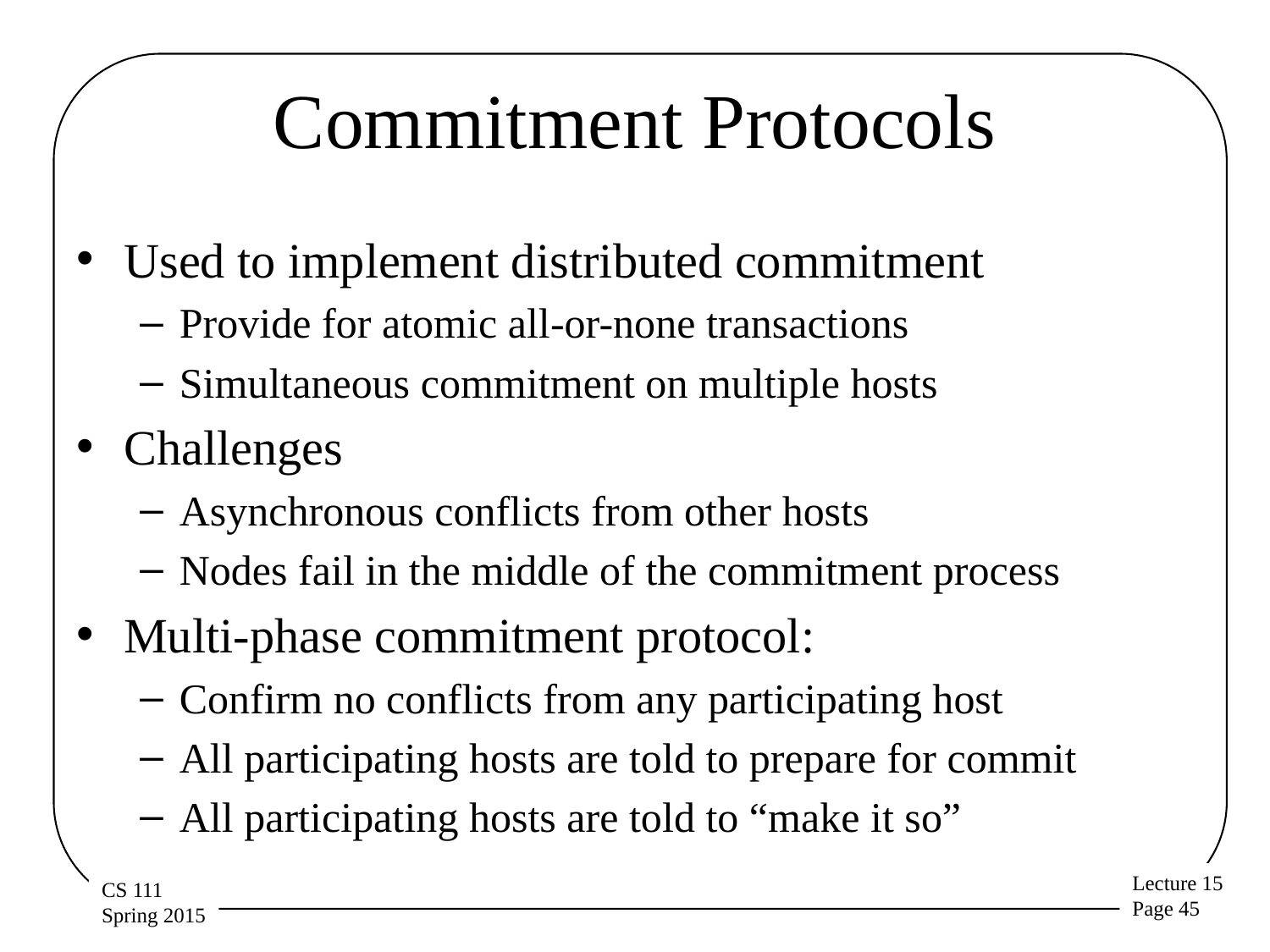

# Commitment Protocols
Used to implement distributed commitment
Provide for atomic all-or-none transactions
Simultaneous commitment on multiple hosts
Challenges
Asynchronous conflicts from other hosts
Nodes fail in the middle of the commitment process
Multi-phase commitment protocol:
Confirm no conflicts from any participating host
All participating hosts are told to prepare for commit
All participating hosts are told to “make it so”